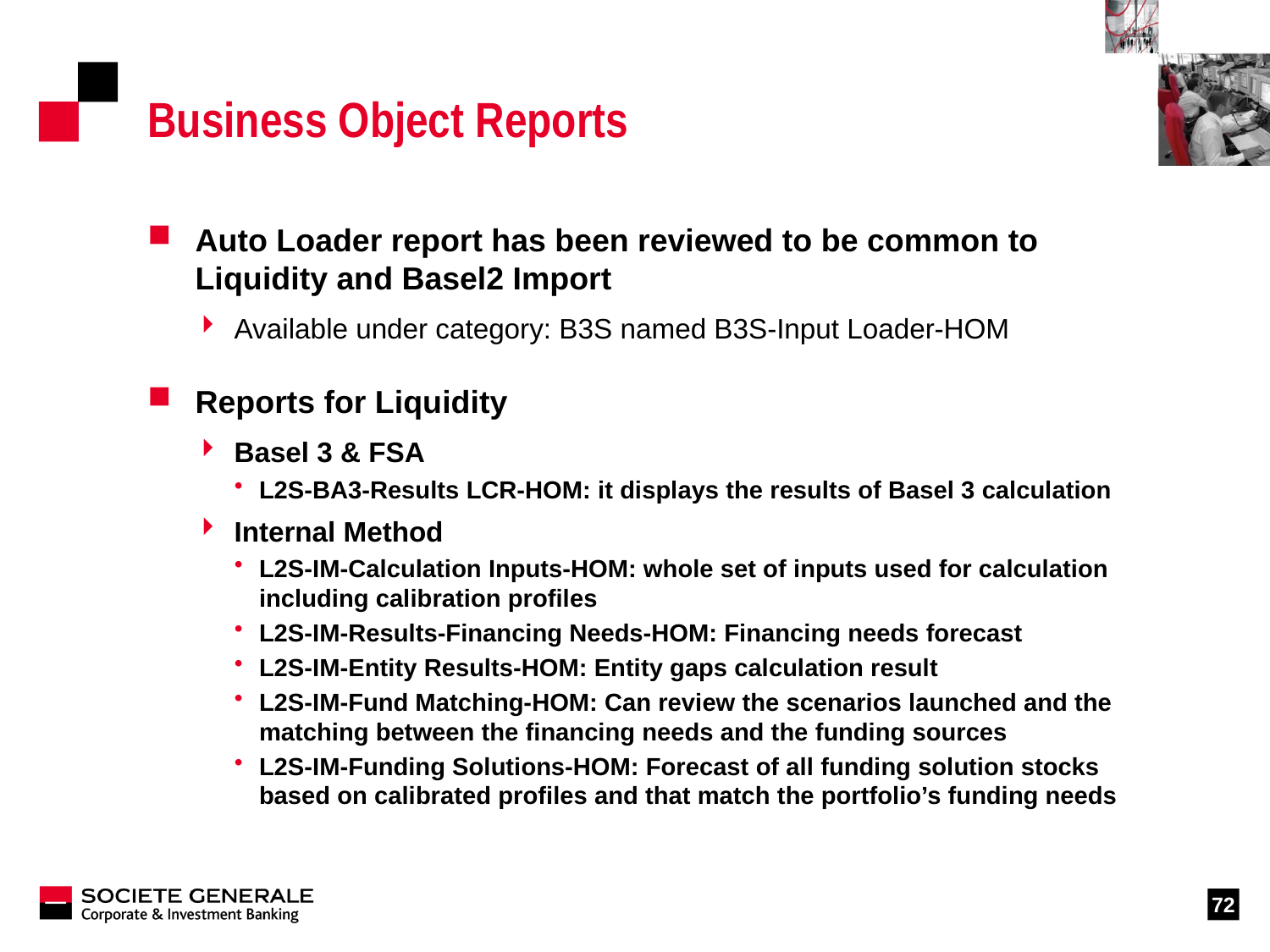

# Business Object Reports
Auto Loader report has been reviewed to be common to Liquidity and Basel2 Import
Available under category: B3S named B3S-Input Loader-HOM
Reports for Liquidity
Basel 3 & FSA
L2S-BA3-Results LCR-HOM: it displays the results of Basel 3 calculation
Internal Method
L2S-IM-Calculation Inputs-HOM: whole set of inputs used for calculation including calibration profiles
L2S-IM-Results-Financing Needs-HOM: Financing needs forecast
L2S-IM-Entity Results-HOM: Entity gaps calculation result
L2S-IM-Fund Matching-HOM: Can review the scenarios launched and the matching between the financing needs and the funding sources
L2S-IM-Funding Solutions-HOM: Forecast of all funding solution stocks based on calibrated profiles and that match the portfolio’s funding needs

72